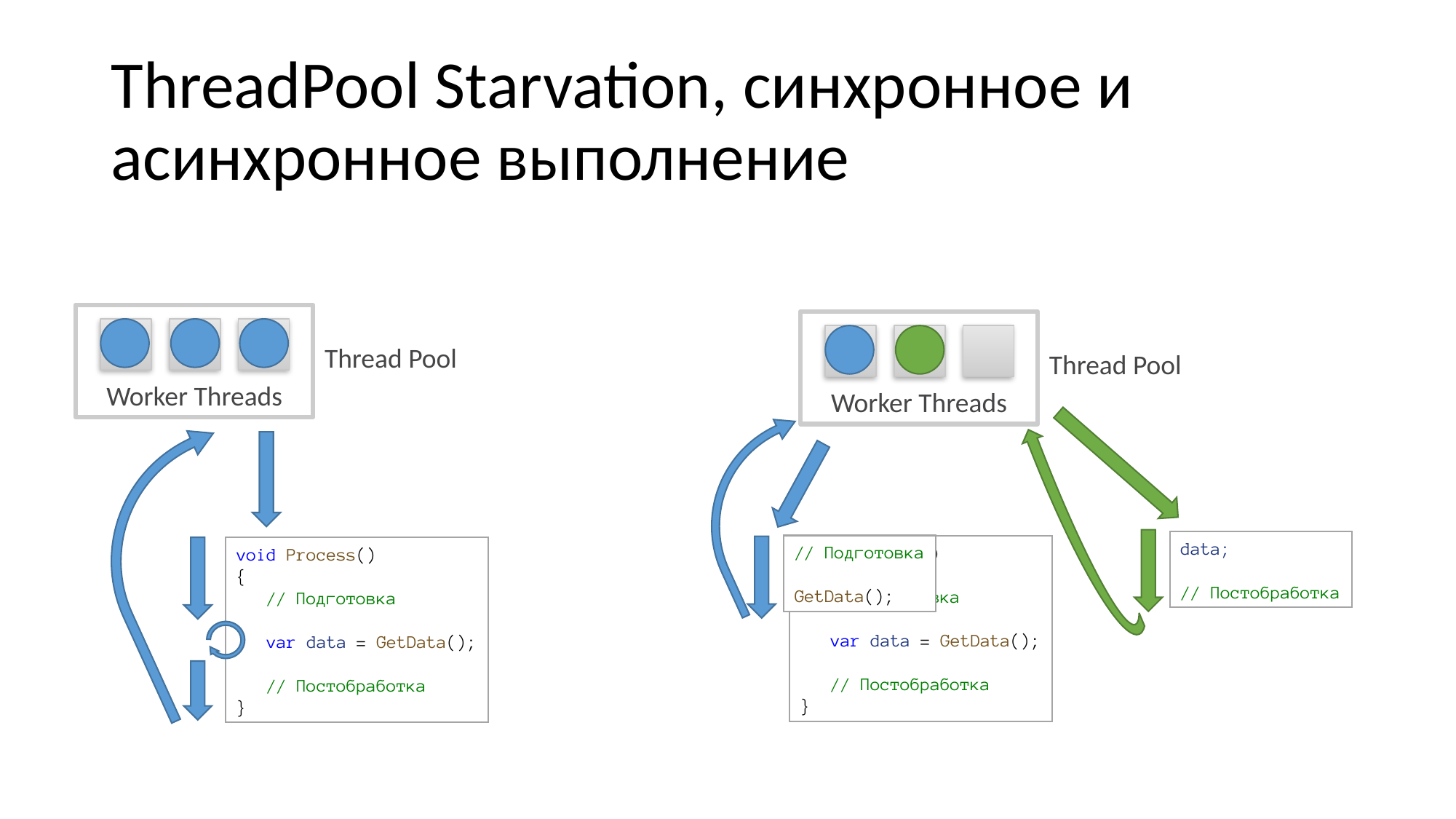

# ThreadPool Starvation, синхронное и асинхронное выполнение

Thread Pool
Thread Pool
Worker Threads
Worker Threads

data;
// Постобработка
// Подготовка

GetData();
void Process()
{
   // Подготовка

   var data = GetData();
   // Постобработка
}
void Process()
{
   // Подготовка

   var data = GetData();
   // Постобработка
}